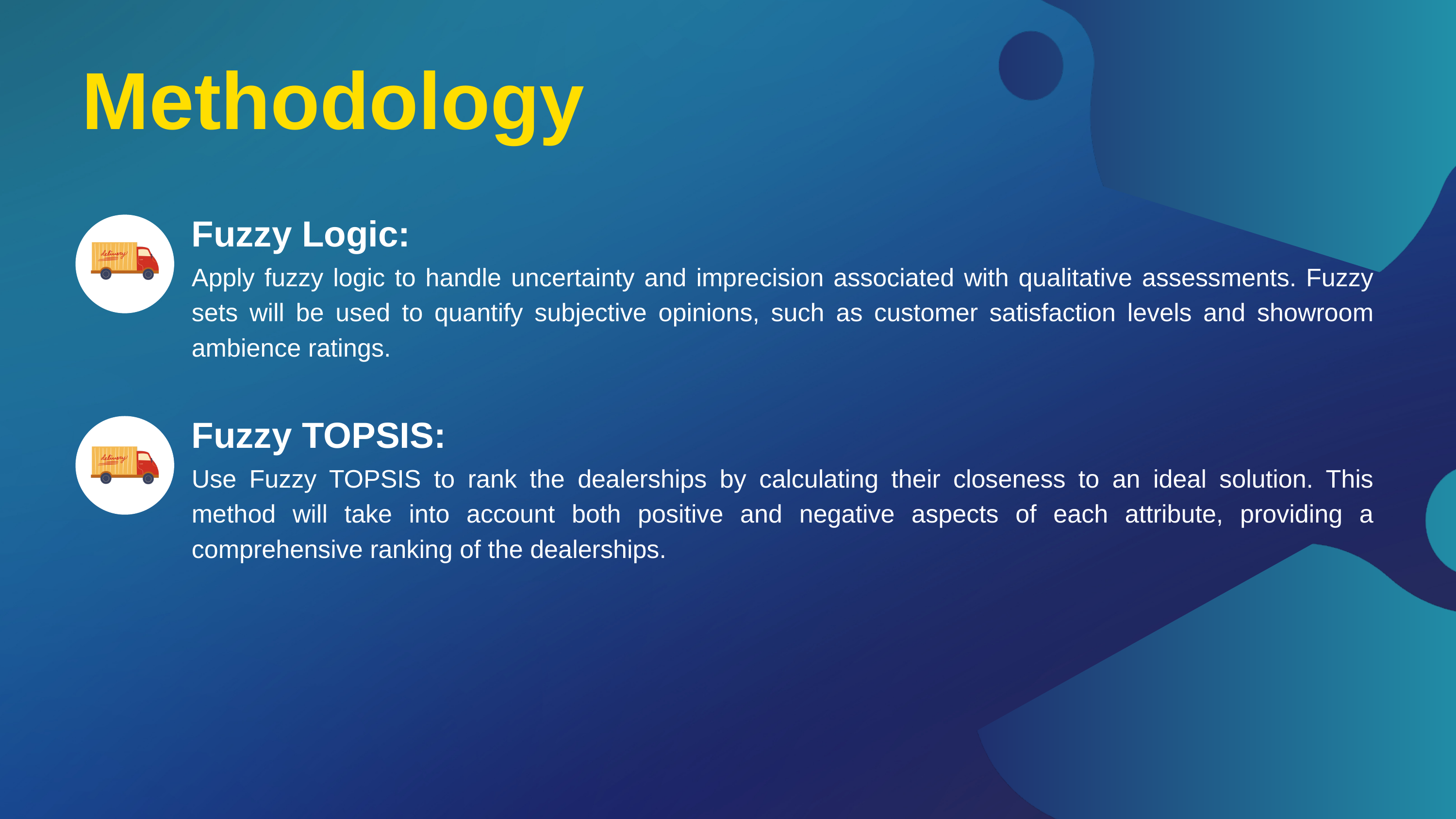

Methodology
Fuzzy Logic:

Apply fuzzy logic to handle uncertainty and imprecision associated with qualitative assessments. Fuzzy sets will be used to quantify subjective opinions, such as customer satisfaction levels and showroom ambience ratings.
Fuzzy TOPSIS:

Use Fuzzy TOPSIS to rank the dealerships by calculating their closeness to an ideal solution. This method will take into account both positive and negative aspects of each attribute, providing a comprehensive ranking of the dealerships.